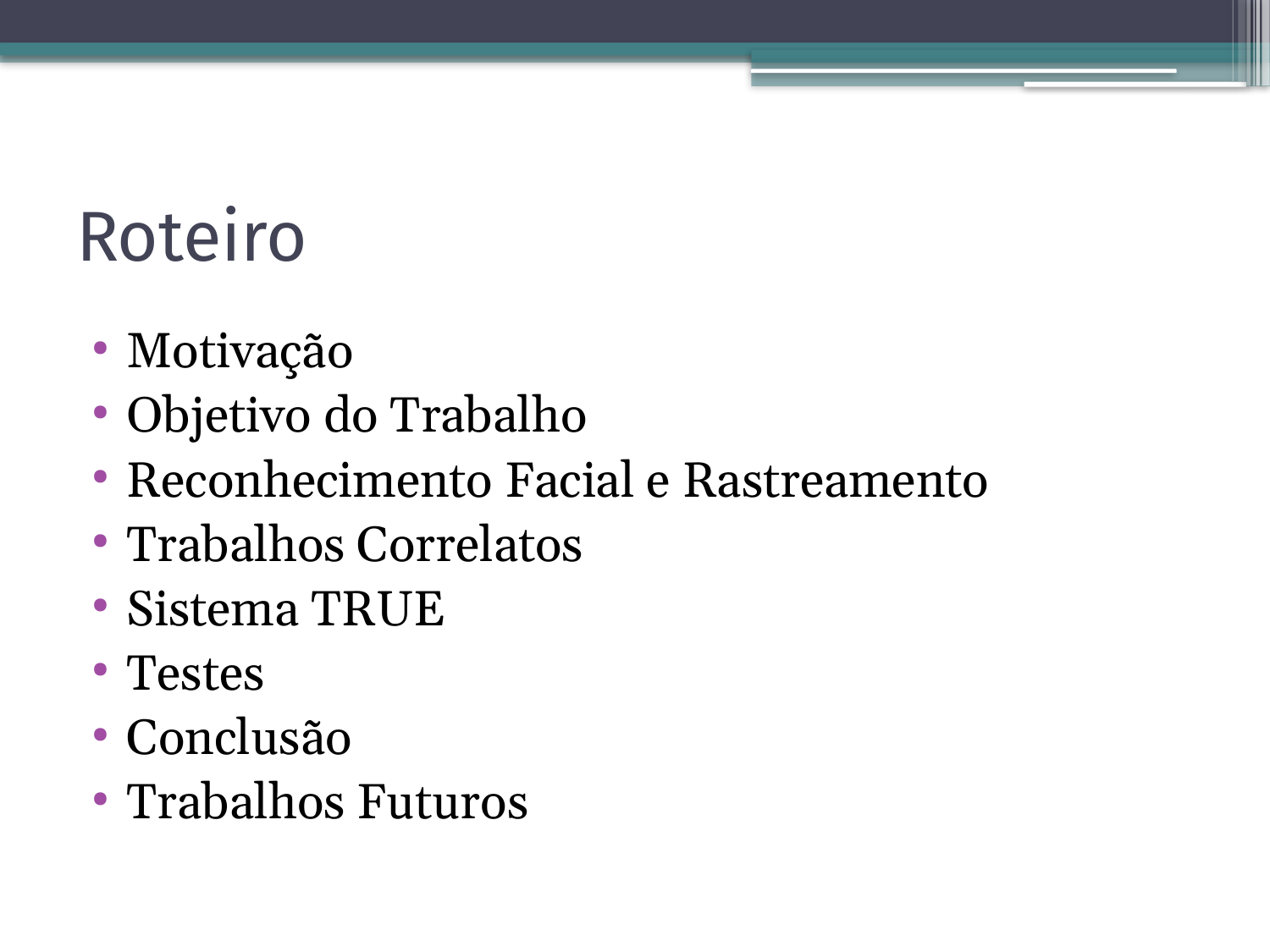

# Roteiro
Motivação
Objetivo do Trabalho
Reconhecimento Facial e Rastreamento
Trabalhos Correlatos
Sistema TRUE
Testes
Conclusão
Trabalhos Futuros